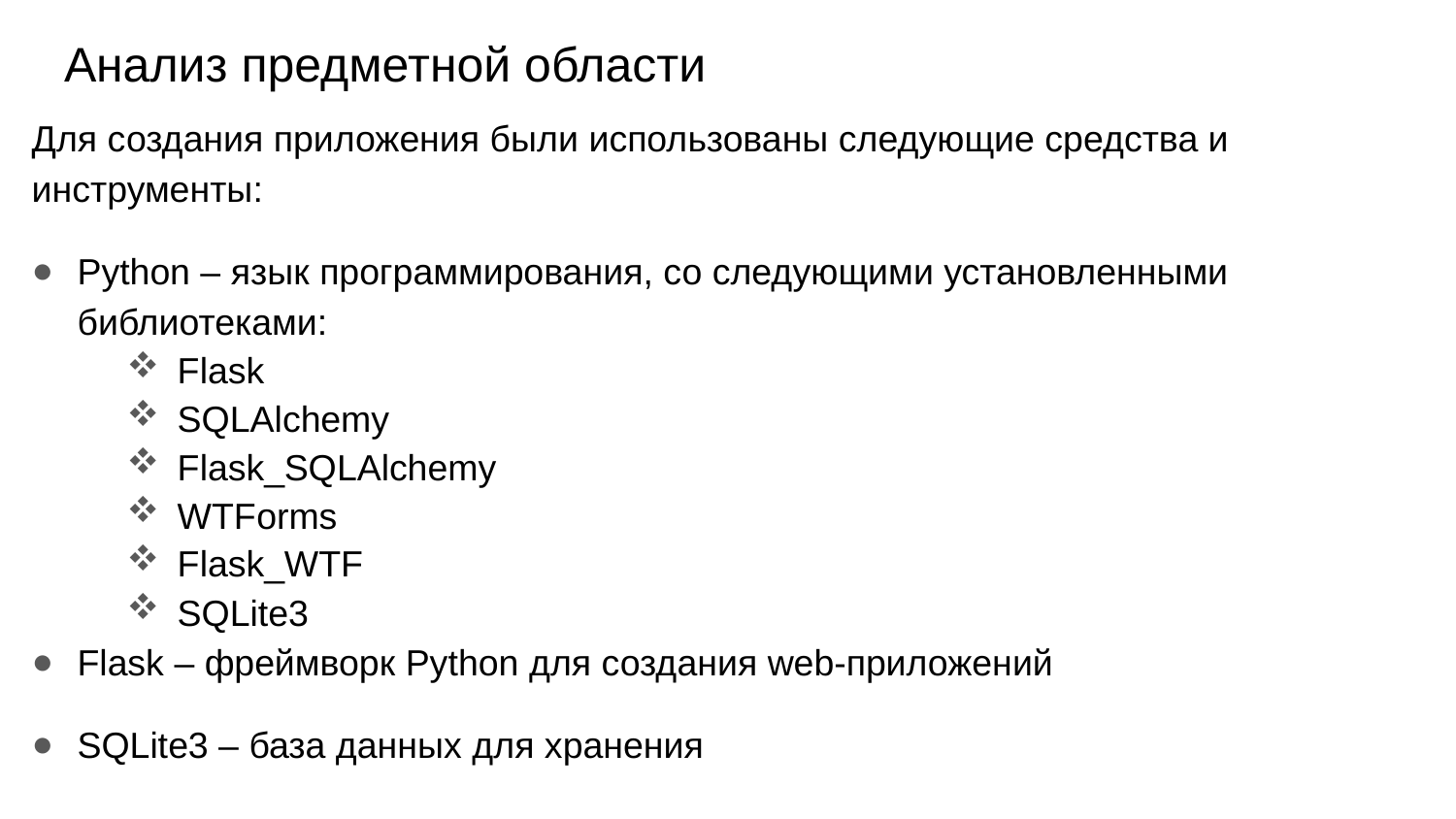

# Анализ предметной области
Для создания приложения были использованы следующие средства и инструменты:
Python – язык программирования, со следующими установленными библиотеками:
Flask
SQLAlchemy
Flask_SQLAlchemy
WTForms
Flask_WTF
SQLite3
Flask – фреймворк Python для создания web-приложений
SQLite3 – база данных для хранения